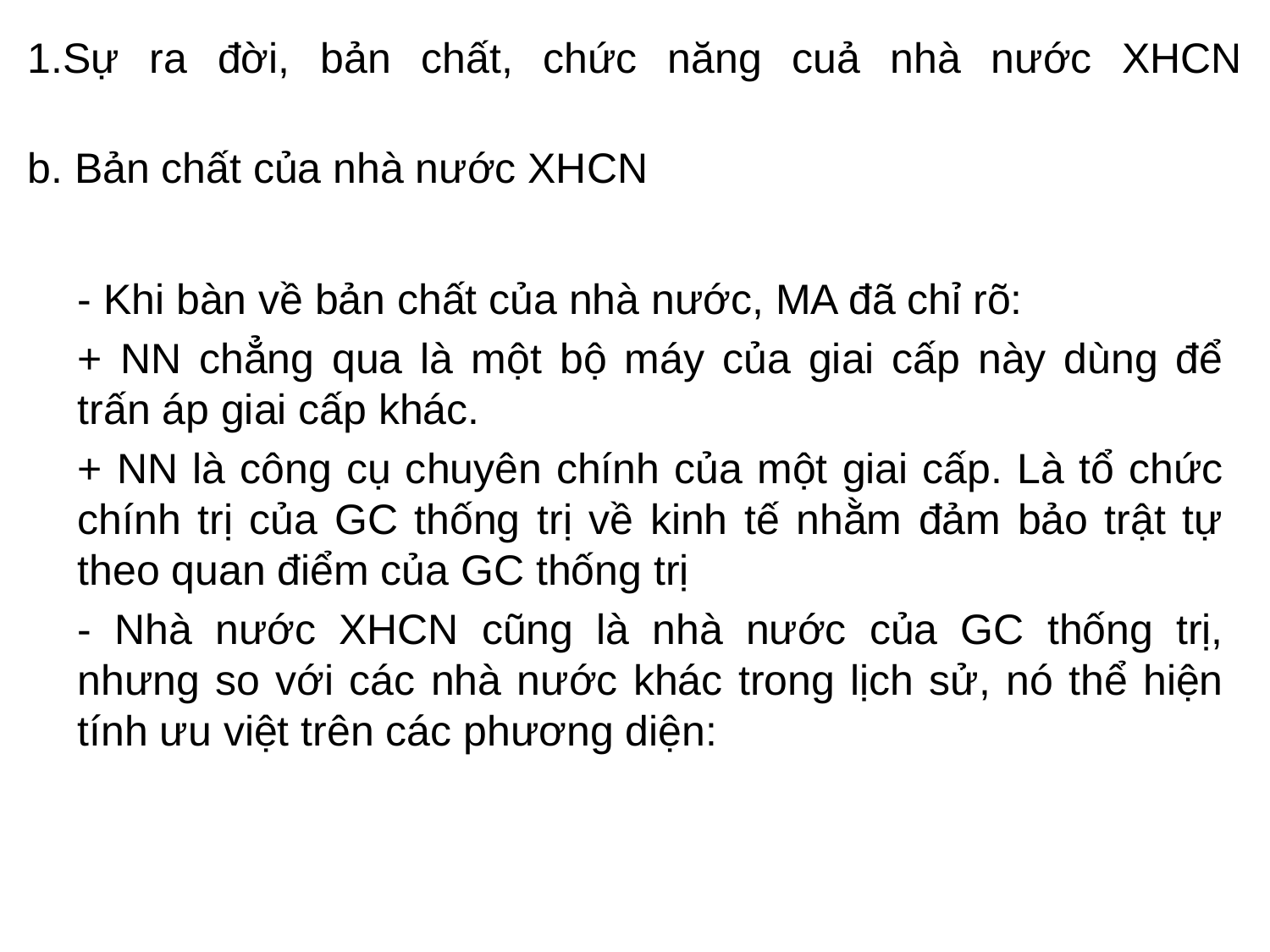

# 1.Sự ra đời, bản chất, chức năng cuả nhà nước XHCN b. Bản chất của nhà nước XHCN

- Khi bàn về bản chất của nhà nước, MA đã chỉ rõ:
+ NN chẳng qua là một bộ máy của giai cấp này dùng để trấn áp giai cấp khác.
+ NN là công cụ chuyên chính của một giai cấp. Là tổ chức chính trị của GC thống trị về kinh tế nhằm đảm bảo trật tự theo quan điểm của GC thống trị
- Nhà nước XHCN cũng là nhà nước của GC thống trị, nhưng so với các nhà nước khác trong lịch sử, nó thể hiện tính ưu việt trên các phương diện: